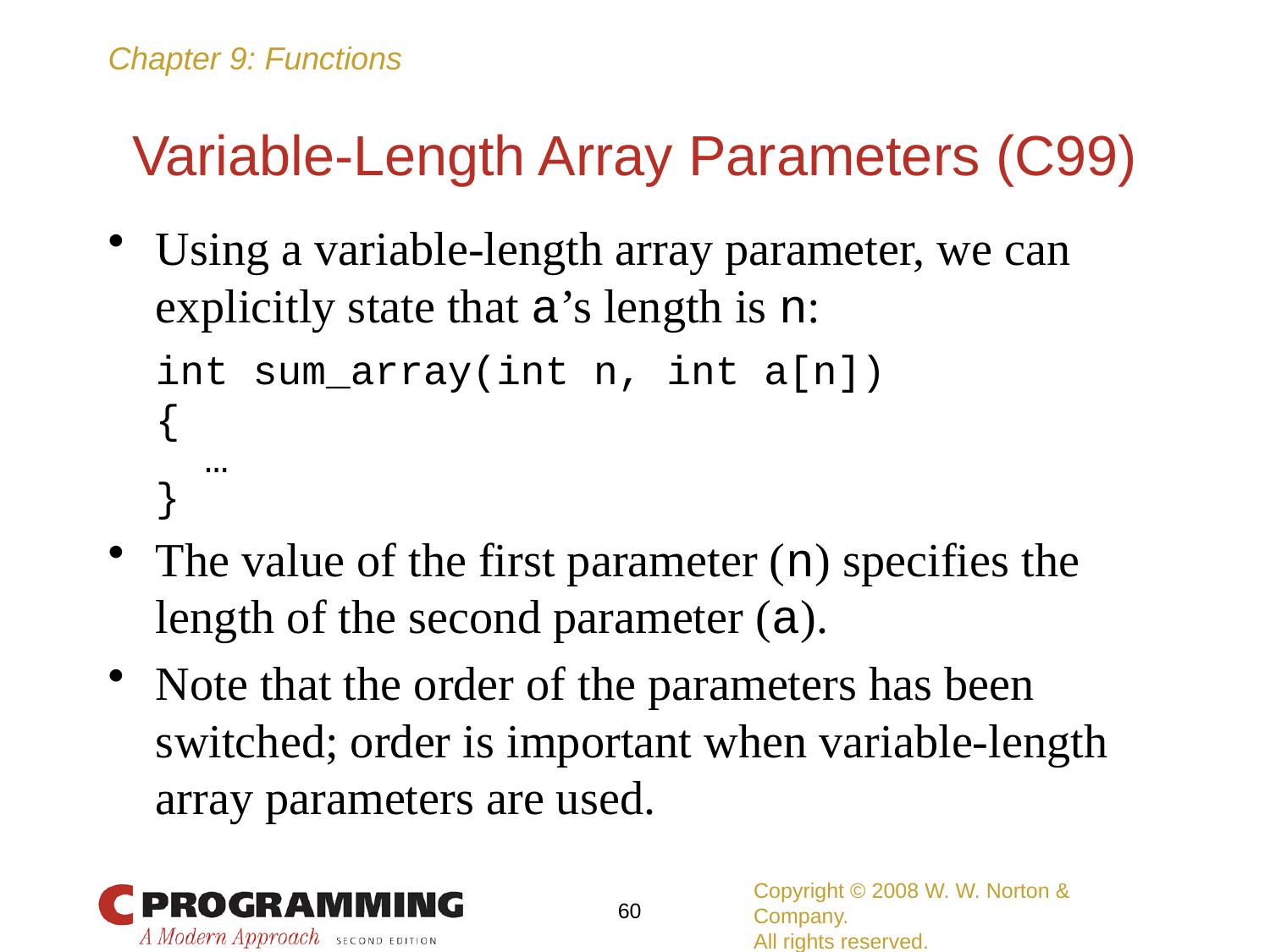

# Variable-Length Array Parameters (C99)
Using a variable-length array parameter, we can explicitly state that a’s length is n:
	int sum_array(int n, int a[n])
	{
	  …
	}
The value of the first parameter (n) specifies the length of the second parameter (a).
Note that the order of the parameters has been switched; order is important when variable-length array parameters are used.
Copyright © 2008 W. W. Norton & Company.
All rights reserved.
60